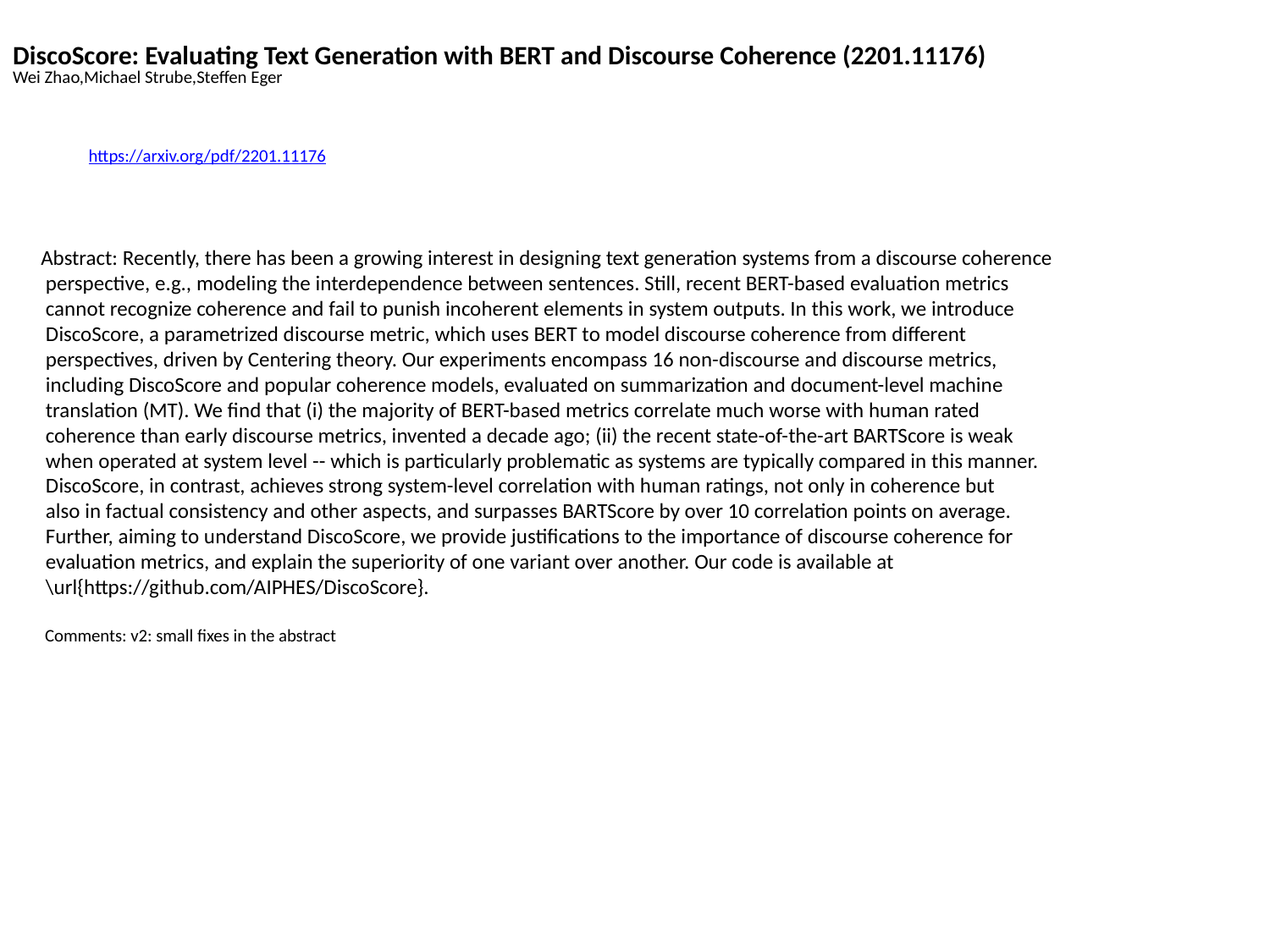

DiscoScore: Evaluating Text Generation with BERT and Discourse Coherence (2201.11176)
Wei Zhao,Michael Strube,Steffen Eger

https://arxiv.org/pdf/2201.11176

Abstract: Recently, there has been a growing interest in designing text generation systems from a discourse coherence
 perspective, e.g., modeling the interdependence between sentences. Still, recent BERT-based evaluation metrics
 cannot recognize coherence and fail to punish incoherent elements in system outputs. In this work, we introduce
 DiscoScore, a parametrized discourse metric, which uses BERT to model discourse coherence from different
 perspectives, driven by Centering theory. Our experiments encompass 16 non-discourse and discourse metrics,
 including DiscoScore and popular coherence models, evaluated on summarization and document-level machine
 translation (MT). We find that (i) the majority of BERT-based metrics correlate much worse with human rated
 coherence than early discourse metrics, invented a decade ago; (ii) the recent state-of-the-art BARTScore is weak
 when operated at system level -- which is particularly problematic as systems are typically compared in this manner.
 DiscoScore, in contrast, achieves strong system-level correlation with human ratings, not only in coherence but
 also in factual consistency and other aspects, and surpasses BARTScore by over 10 correlation points on average.
 Further, aiming to understand DiscoScore, we provide justifications to the importance of discourse coherence for
 evaluation metrics, and explain the superiority of one variant over another. Our code is available at
 \url{https://github.com/AIPHES/DiscoScore}.
 Comments: v2: small fixes in the abstract